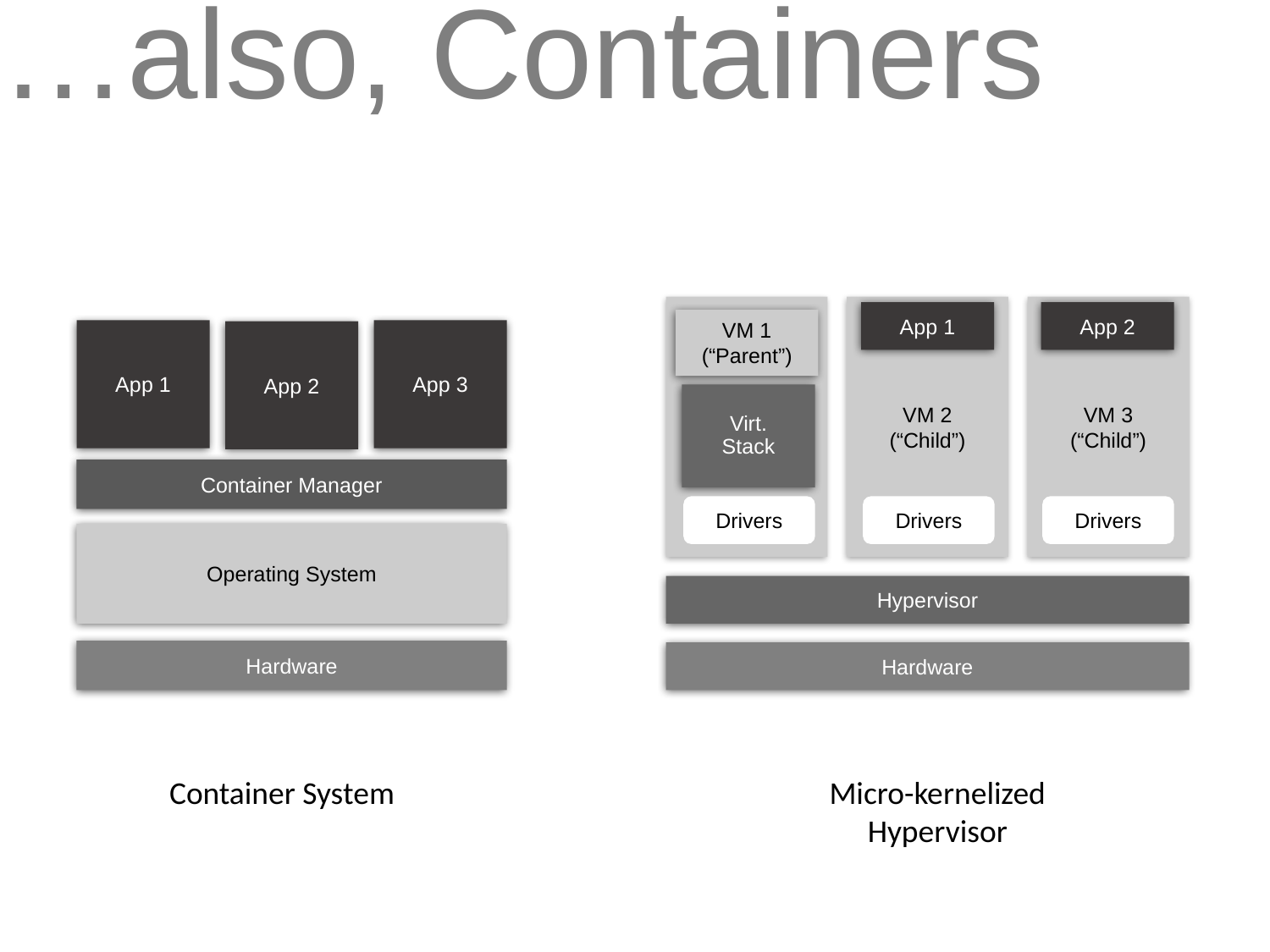

# …also, Containers

VM 2
(“Child”)
VM 3
(“Child”)
VM 1
(“Parent”)
Virt.
Stack
Hypervisor
Hardware
Drivers
Drivers
Drivers
App 1
App 2
App 1
App 3
App 2
Operating System
Hardware
Container Manager
Container System
Micro-kernelized Hypervisor